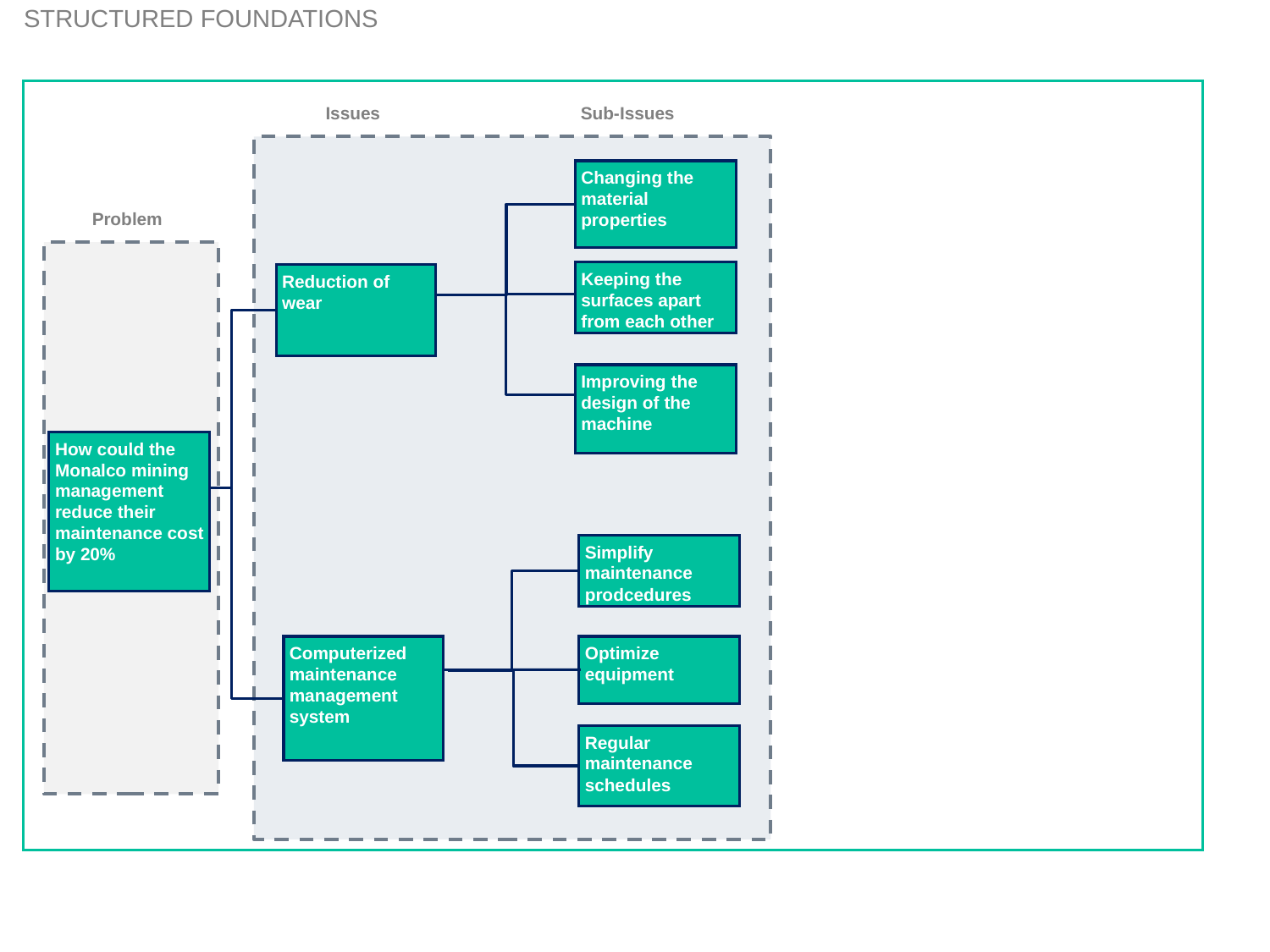

STRUCTURED FOUNDATIONS

Sub-Issues
Issues

Changing the material properties

Problem

Keeping the surfaces apart from each other

Reduction of wear

Simplify maintenance prodcedures

Computerized maintenance management system

Optimize equipment

Regular maintenance schedules

Improving the design of the machine

How could the Monalco mining management reduce their maintenance cost by 20%